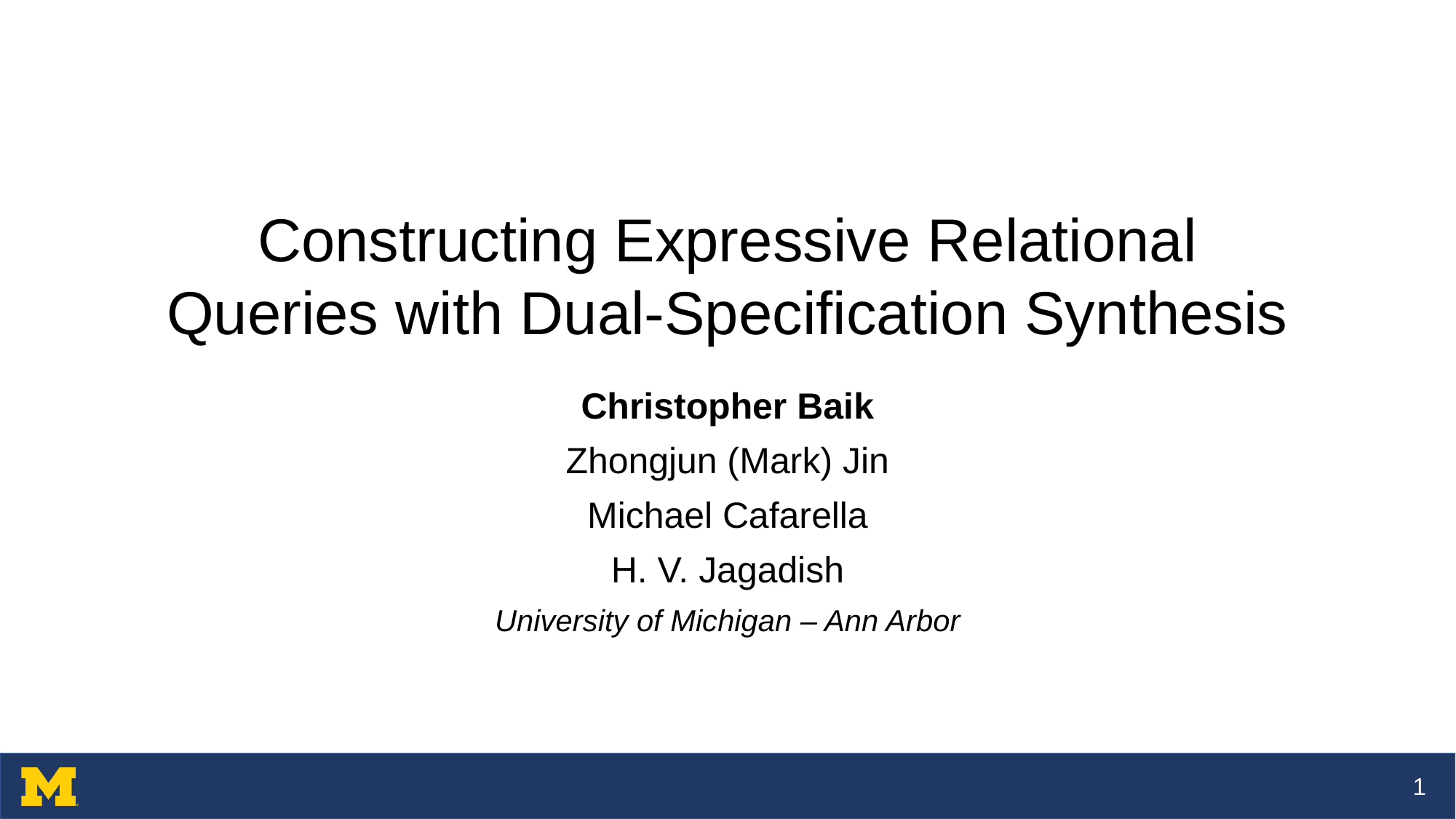

# Constructing Expressive Relational Queries with Dual-Specification Synthesis
Christopher Baik
Zhongjun (Mark) Jin
Michael Cafarella
H. V. Jagadish
University of Michigan – Ann Arbor
1